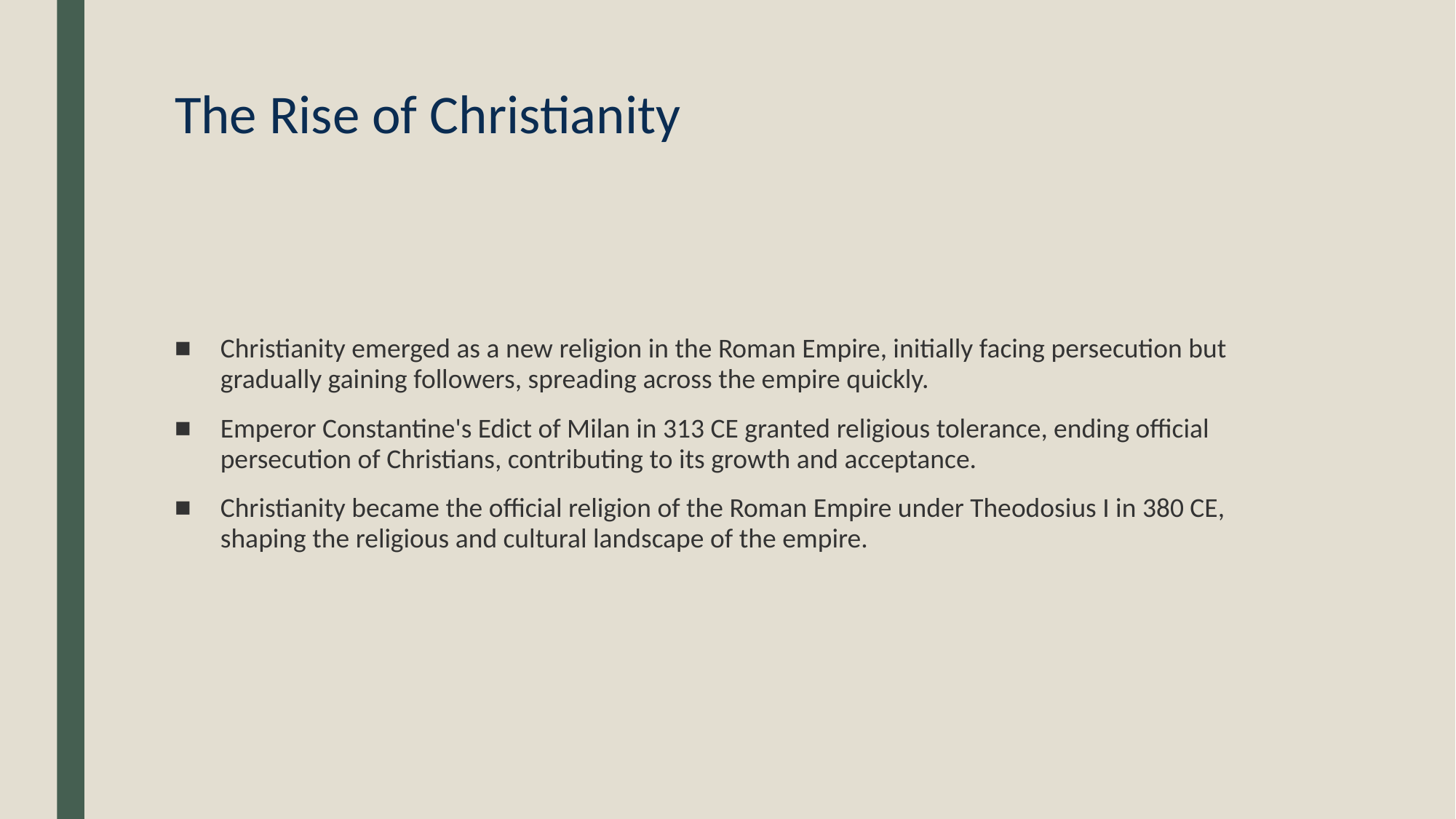

# The Rise of Christianity

Christianity emerged as a new religion in the Roman Empire, initially facing persecution but gradually gaining followers, spreading across the empire quickly.
Emperor Constantine's Edict of Milan in 313 CE granted religious tolerance, ending official persecution of Christians, contributing to its growth and acceptance.
Christianity became the official religion of the Roman Empire under Theodosius I in 380 CE, shaping the religious and cultural landscape of the empire.